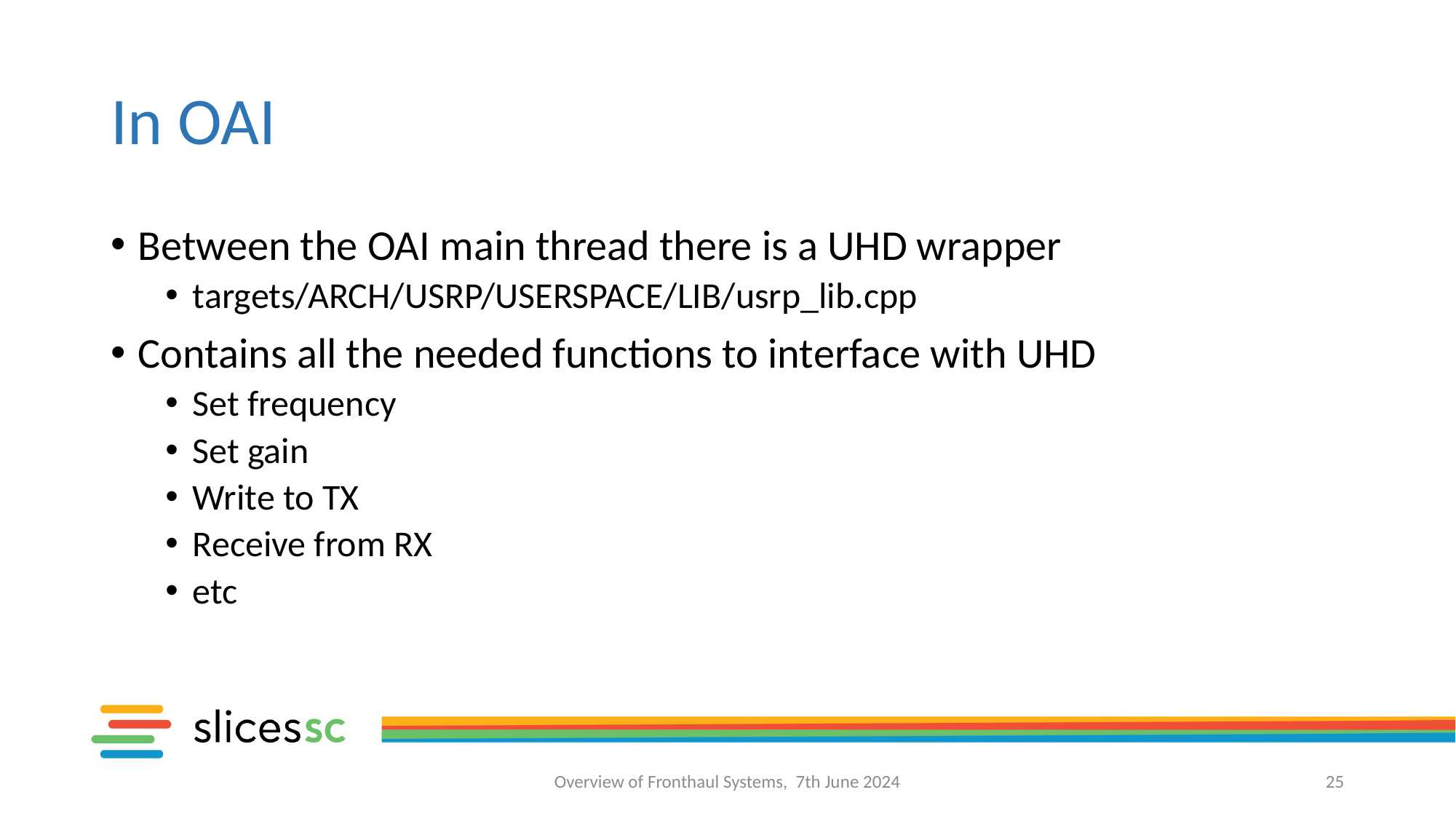

# In OAI
Between the OAI main thread there is a UHD wrapper
targets/ARCH/USRP/USERSPACE/LIB/usrp_lib.cpp
Contains all the needed functions to interface with UHD
Set frequency
Set gain
Write to TX
Receive from RX
etc
Overview of Fronthaul Systems,  7th June 2024
25